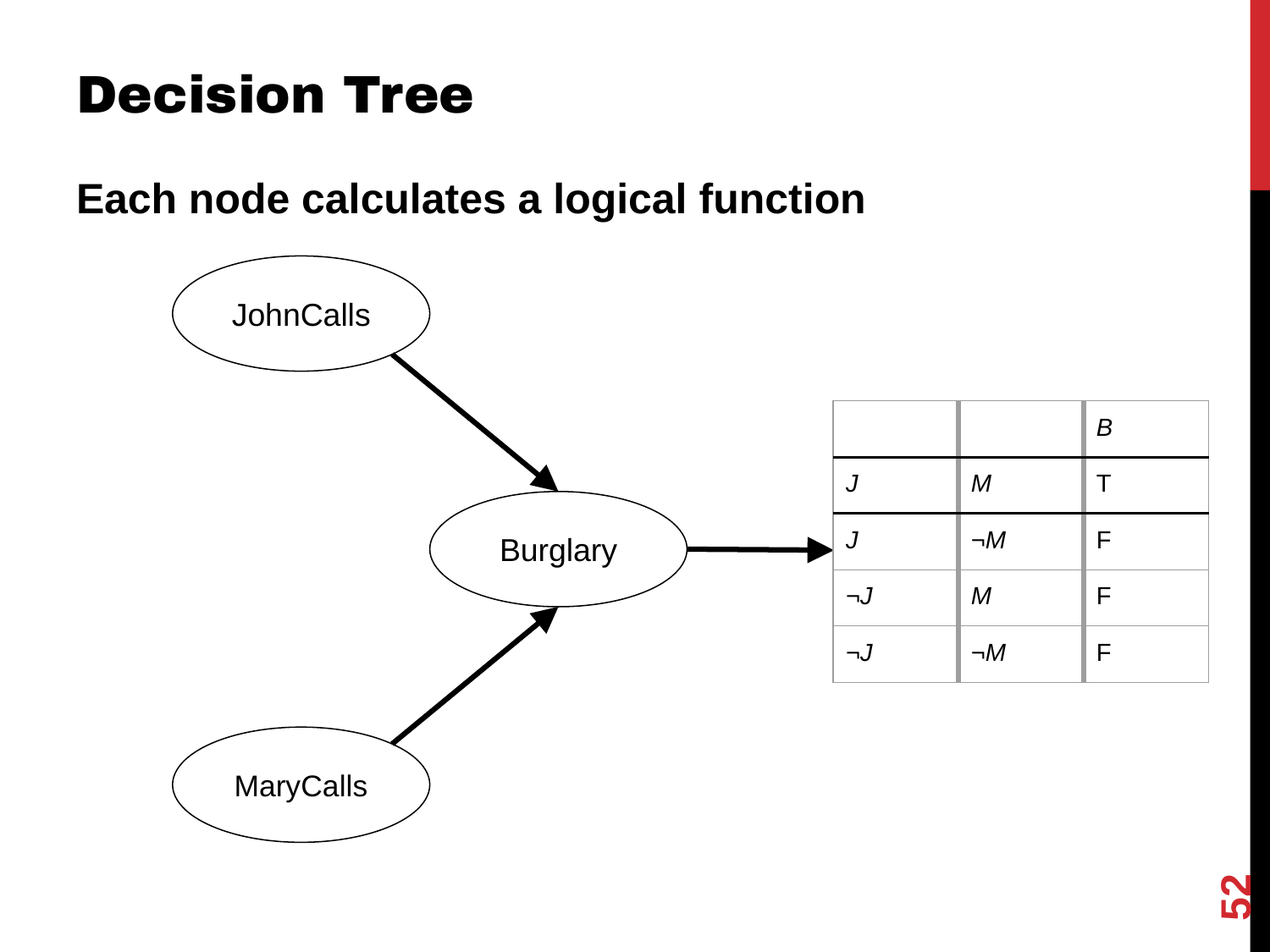

# Decision Tree
Each node calculates a logical function
JohnCalls
|  |  | B |
| --- | --- | --- |
| J | M | T |
| J | ¬M | F |
| ¬J | M | F |
| ¬J | ¬M | F |
Burglary
MaryCalls
52